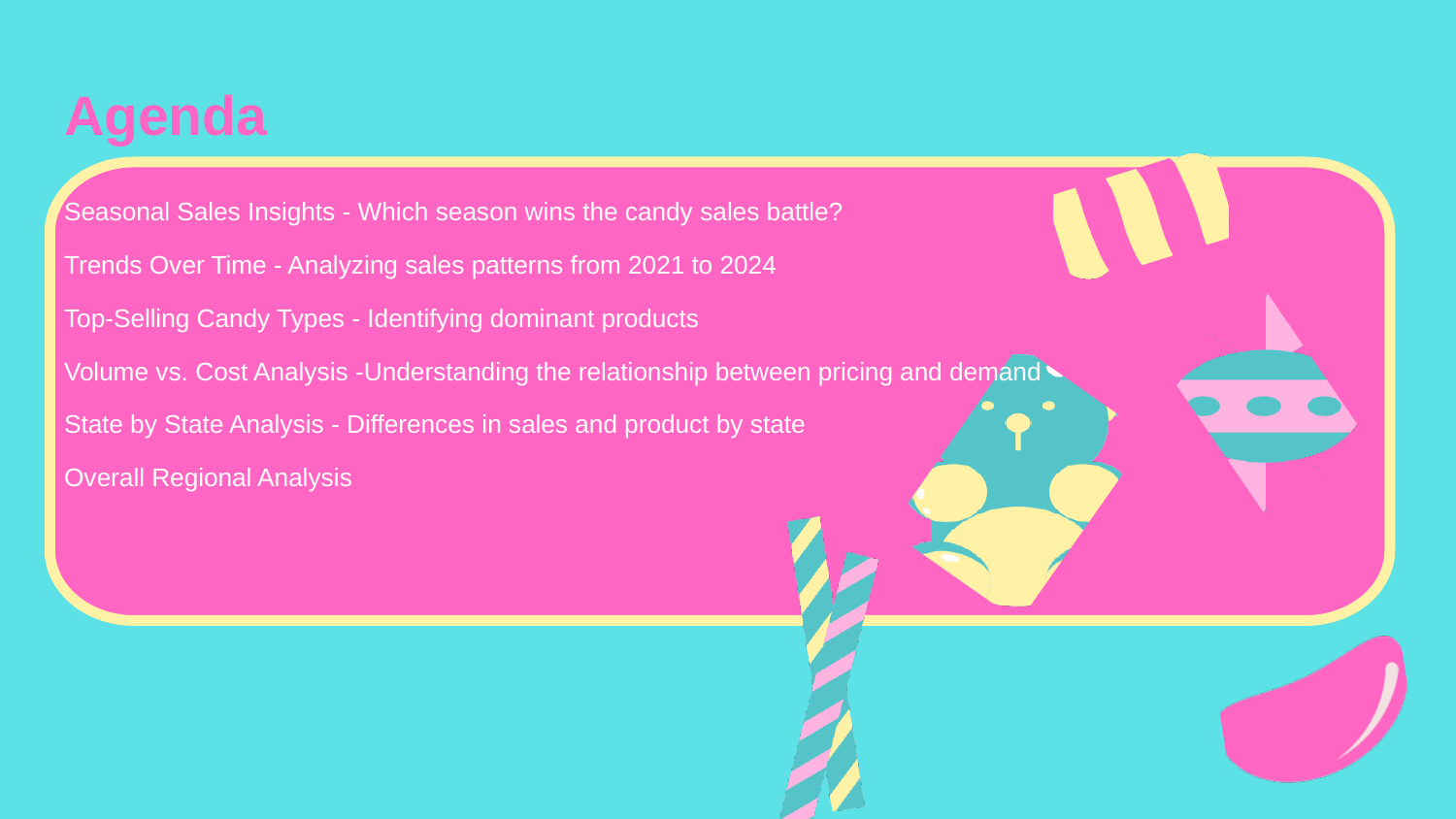

# Agenda
Seasonal Sales Insights - Which season wins the candy sales battle?
Trends Over Time - Analyzing sales patterns from 2021 to 2024
Top-Selling Candy Types - Identifying dominant products
Volume vs. Cost Analysis -Understanding the relationship between pricing and demand
State by State Analysis - Differences in sales and product by state
Overall Regional Analysis